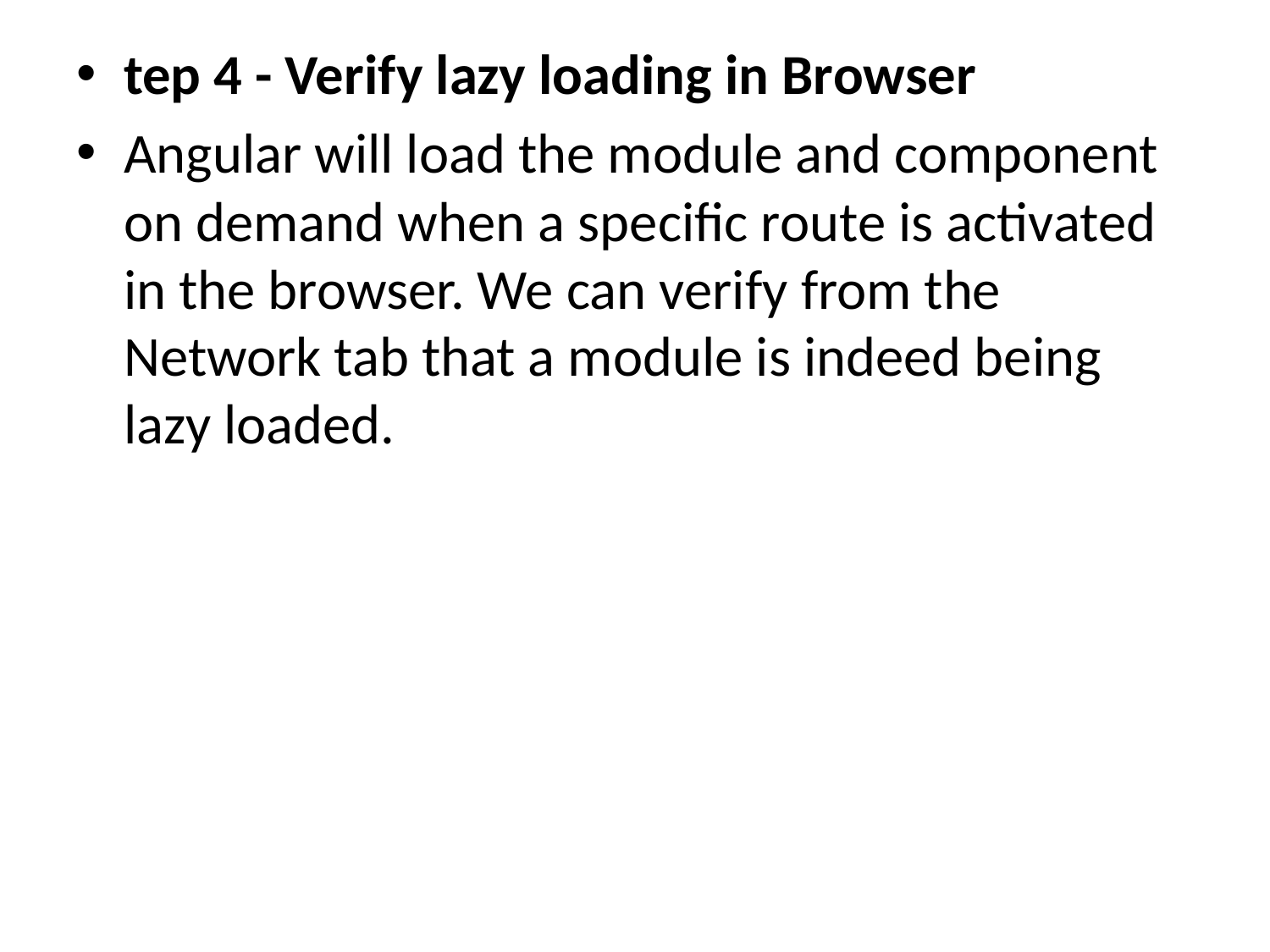

tep 4 - Verify lazy loading in Browser
Angular will load the module and component on demand when a specific route is activated in the browser. We can verify from the Network tab that a module is indeed being lazy loaded.